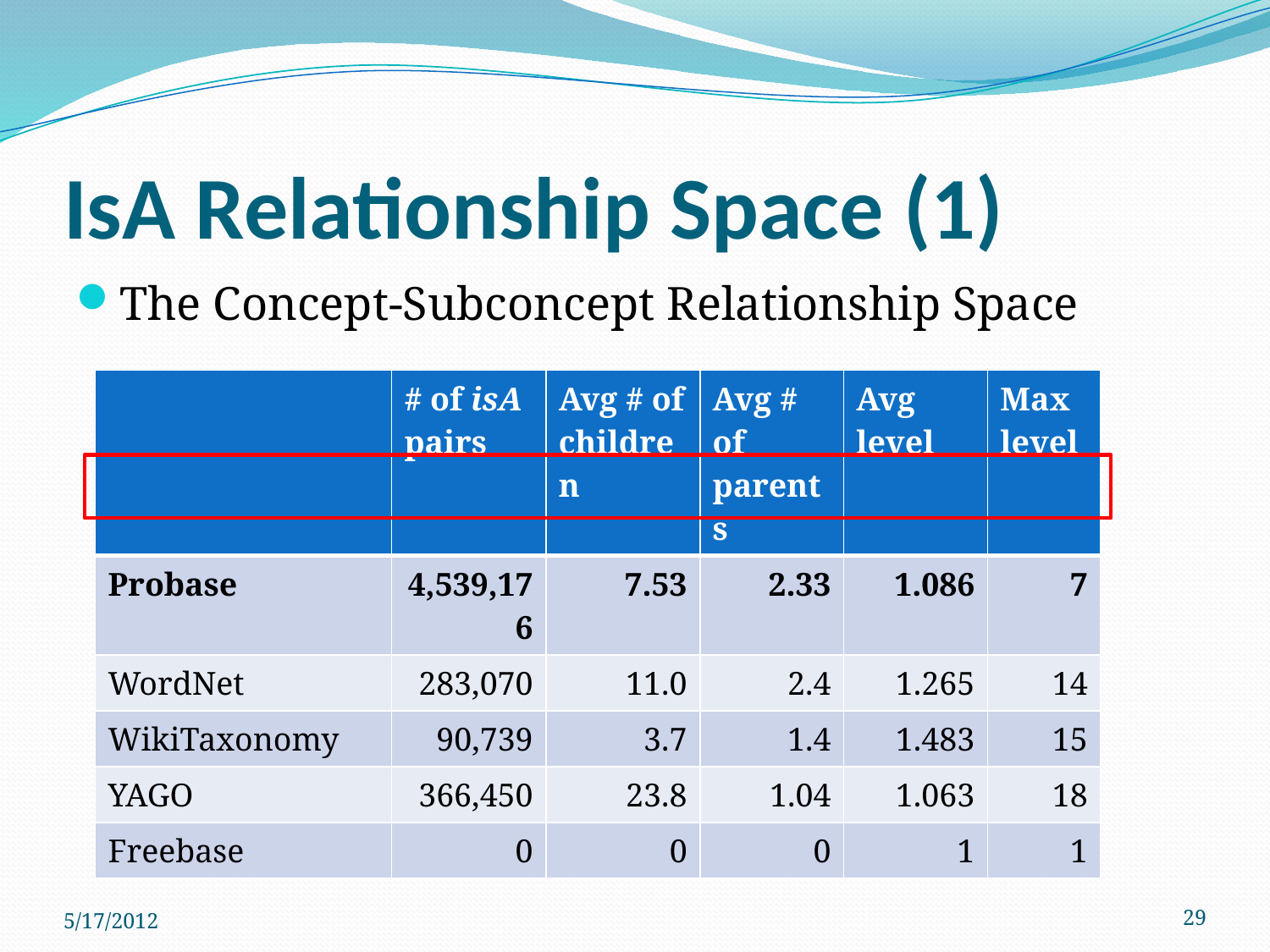

# IsA Relationship Space (1)
The Concept-Subconcept Relationship Space
|  | # of isA pairs | Avg # of children | Avg # of parents | Avg level | Max level |
| --- | --- | --- | --- | --- | --- |
| Probase | 4,539,176 | 7.53 | 2.33 | 1.086 | 7 |
| WordNet | 283,070 | 11.0 | 2.4 | 1.265 | 14 |
| WikiTaxonomy | 90,739 | 3.7 | 1.4 | 1.483 | 15 |
| YAGO | 366,450 | 23.8 | 1.04 | 1.063 | 18 |
| Freebase | 0 | 0 | 0 | 1 | 1 |

5/17/2012
29